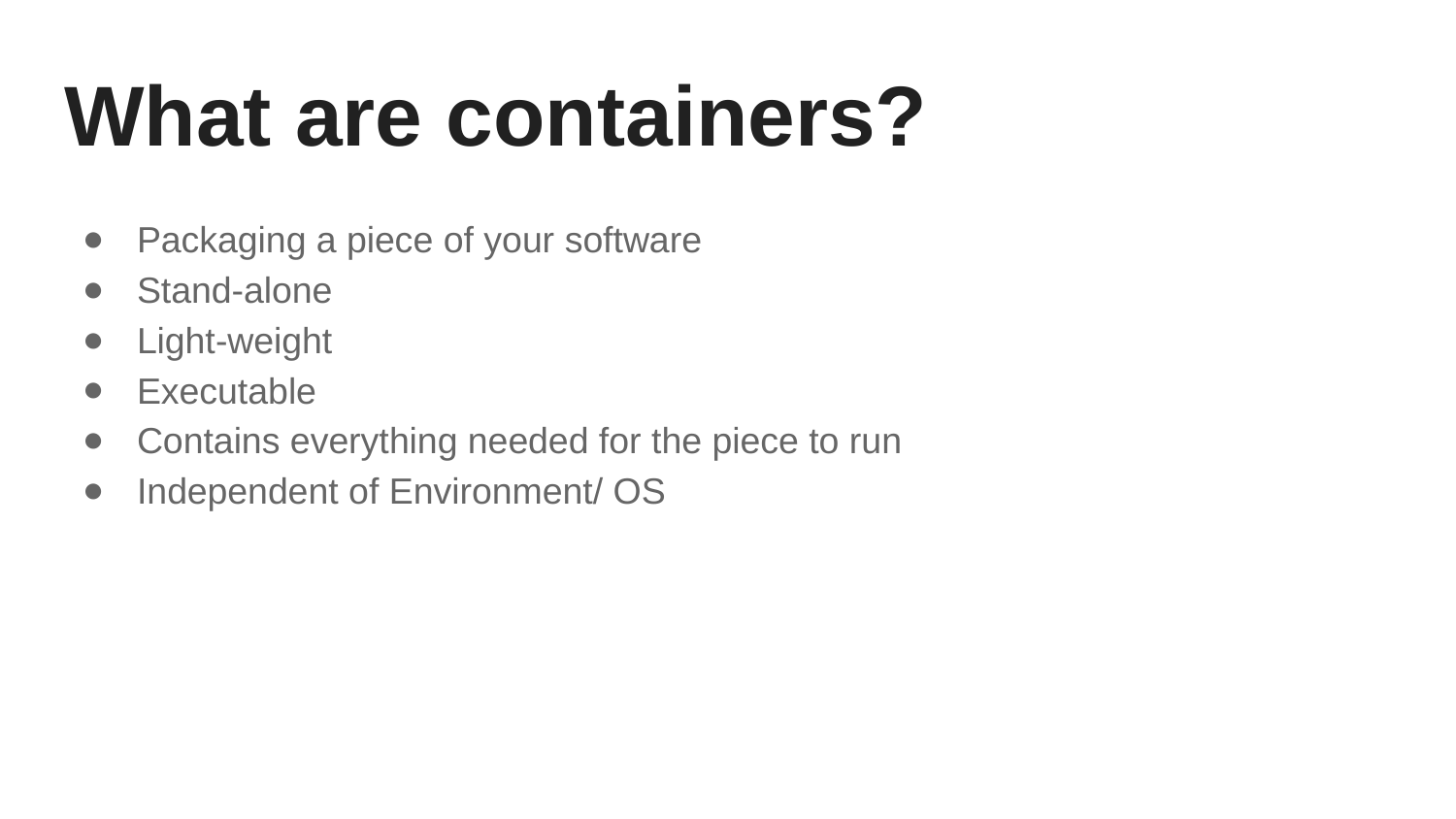

# What are containers?
Packaging a piece of your software
Stand-alone
Light-weight
Executable
Contains everything needed for the piece to run
Independent of Environment/ OS